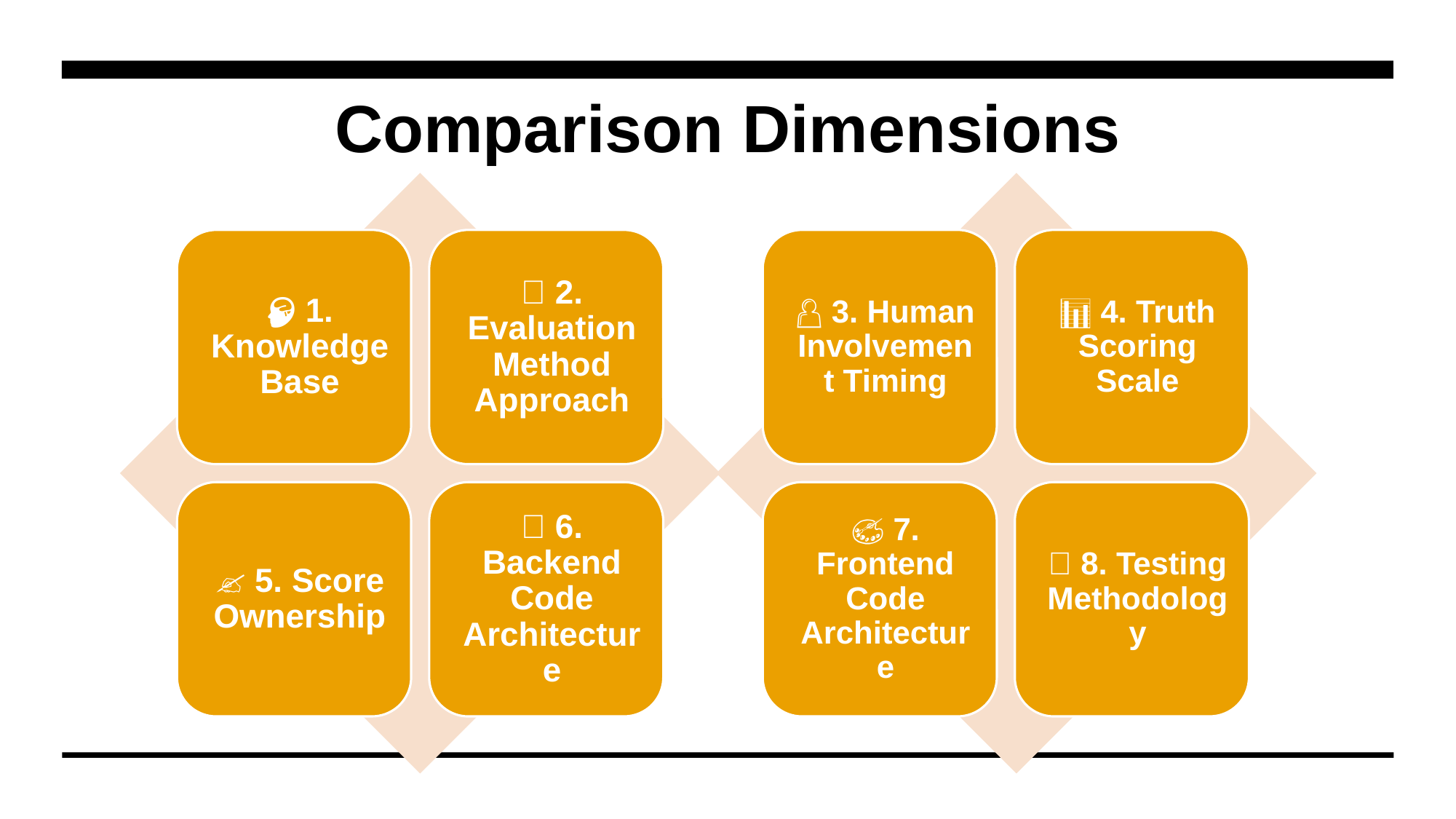

# Comparison Dimensions
🧠 1. Knowledge Base
🧪 2. Evaluation Method Approach
✍️ 5. Score Ownership
🧩 6. Backend Code Architecture
👤 3. Human Involvement Timing
📊 4. Truth Scoring Scale
🎨 7. Frontend Code Architecture
🧪 8. Testing Methodology

9